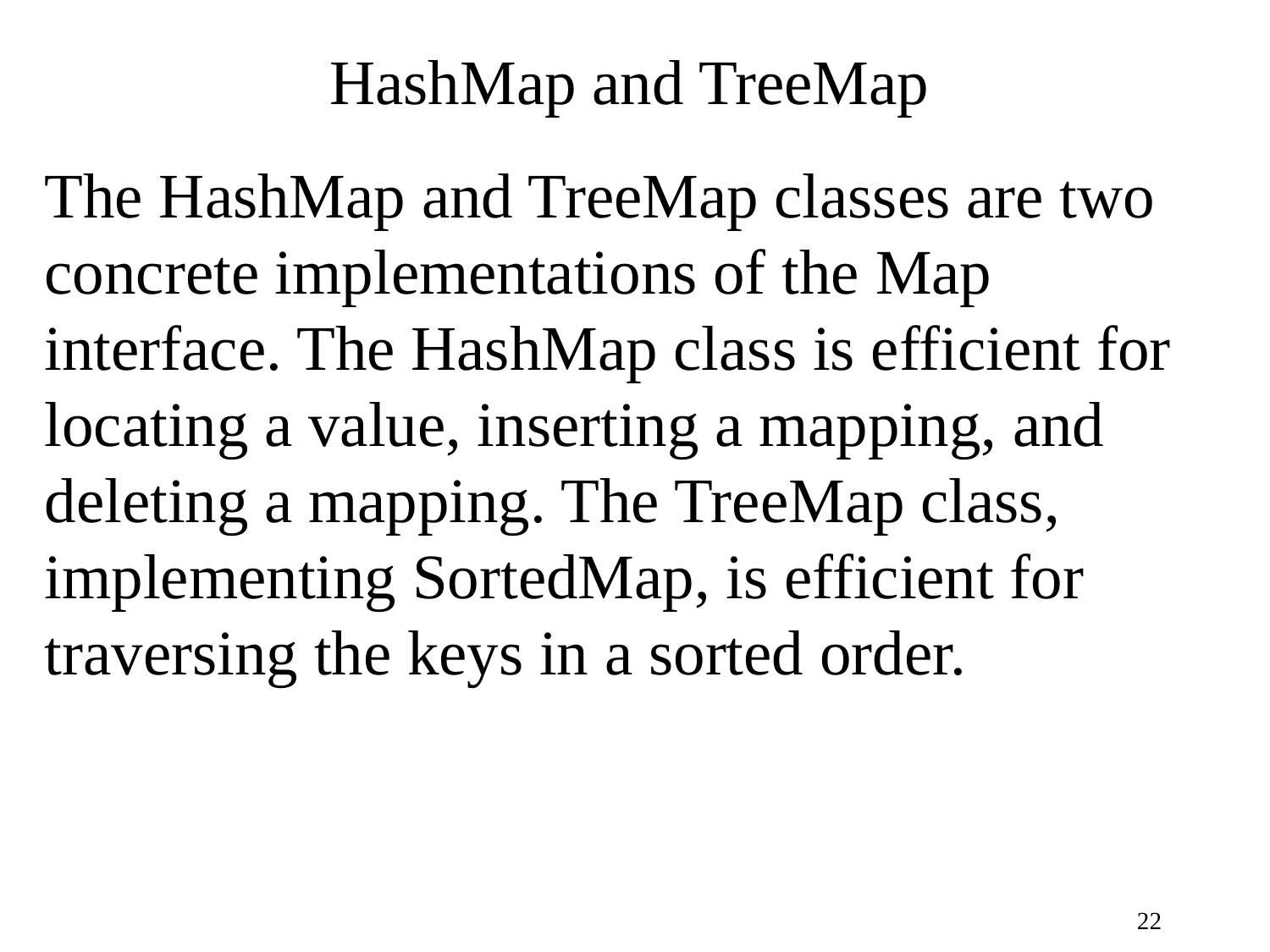

# HashMap and TreeMap
The HashMap and TreeMap classes are two concrete implementations of the Map interface. The HashMap class is efficient for locating a value, inserting a mapping, and deleting a mapping. The TreeMap class, implementing SortedMap, is efficient for traversing the keys in a sorted order.

22